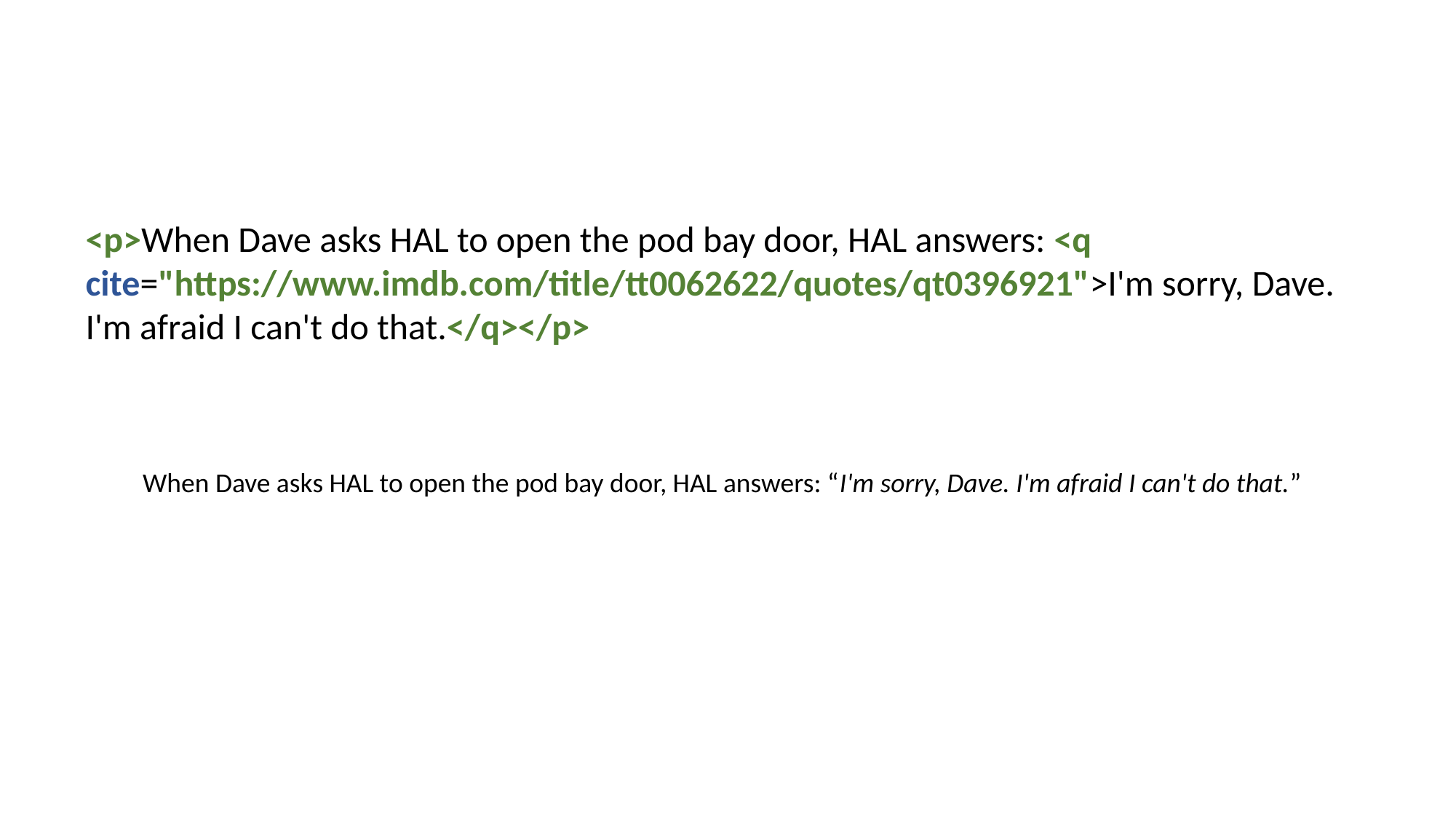

<p>When Dave asks HAL to open the pod bay door, HAL answers: <q cite="https://www.imdb.com/title/tt0062622/quotes/qt0396921">I'm sorry, Dave. I'm afraid I can't do that.</q></p>
When Dave asks HAL to open the pod bay door, HAL answers: “I'm sorry, Dave. I'm afraid I can't do that.”